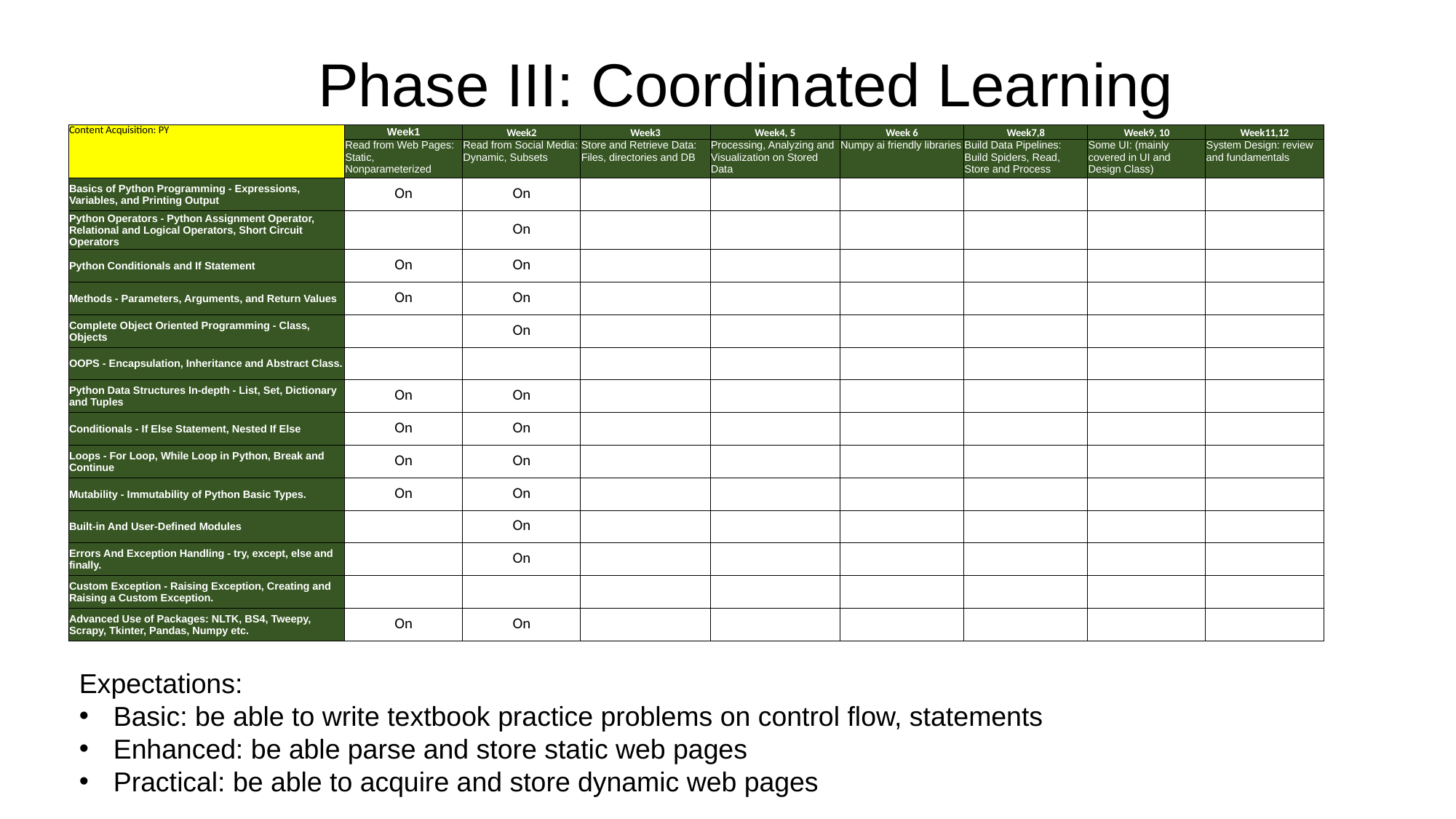

Phase III: Coordinated Learning
| Content Acquisition: PY | Week1 | Week2 | Week3 | Week4, 5 | Week 6 | Week7,8 | Week9, 10 | Week11,12 |
| --- | --- | --- | --- | --- | --- | --- | --- | --- |
|  | Read from Web Pages: Static, Nonparameterized | Read from Social Media: Dynamic, Subsets | Store and Retrieve Data: Files, directories and DB | Processing, Analyzing and Visualization on Stored Data | Numpy ai friendly libraries | Build Data Pipelines: Build Spiders, Read, Store and Process | Some UI: (mainly covered in UI and Design Class) | System Design: review and fundamentals |
| Basics of Python Programming - Expressions, Variables, and Printing Output | On | On |  |  |  |  |  |  |
| Python Operators - Python Assignment Operator, Relational and Logical Operators, Short Circuit Operators |  | On |  |  |  |  |  |  |
| Python Conditionals and If Statement | On | On |  |  |  |  |  |  |
| Methods - Parameters, Arguments, and Return Values | On | On |  |  |  |  |  |  |
| Complete Object Oriented Programming - Class, Objects |  | On |  |  |  |  |  |  |
| OOPS - Encapsulation, Inheritance and Abstract Class. |  |  |  |  |  |  |  |  |
| Python Data Structures In-depth - List, Set, Dictionary and Tuples | On | On |  |  |  |  |  |  |
| Conditionals - If Else Statement, Nested If Else | On | On |  |  |  |  |  |  |
| Loops - For Loop, While Loop in Python, Break and Continue | On | On |  |  |  |  |  |  |
| Mutability - Immutability of Python Basic Types. | On | On |  |  |  |  |  |  |
| Built-in And User-Defined Modules |  | On |  |  |  |  |  |  |
| Errors And Exception Handling - try, except, else and finally. |  | On |  |  |  |  |  |  |
| Custom Exception - Raising Exception, Creating and Raising a Custom Exception. |  |  |  |  |  |  |  |  |
| Advanced Use of Packages: NLTK, BS4, Tweepy, Scrapy, Tkinter, Pandas, Numpy etc. | On | On |  |  |  |  |  |  |
Expectations:
Basic: be able to write textbook practice problems on control flow, statements
Enhanced: be able parse and store static web pages
Practical: be able to acquire and store dynamic web pages